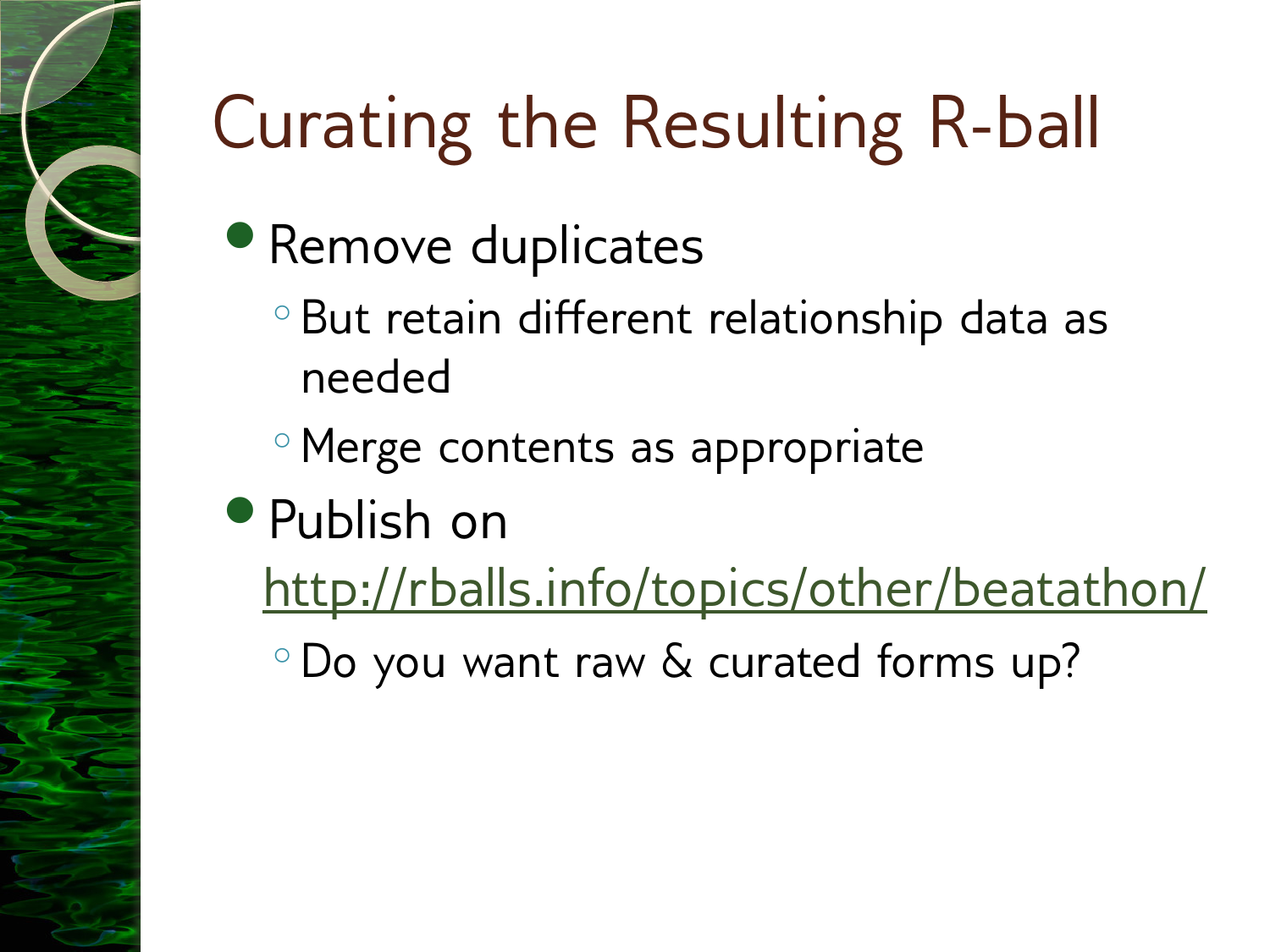

# Curating the Resulting R-ball
Remove duplicates
But retain different relationship data as needed
Merge contents as appropriate
Publish on http://rballs.info/topics/other/beatathon/
Do you want raw & curated forms up?